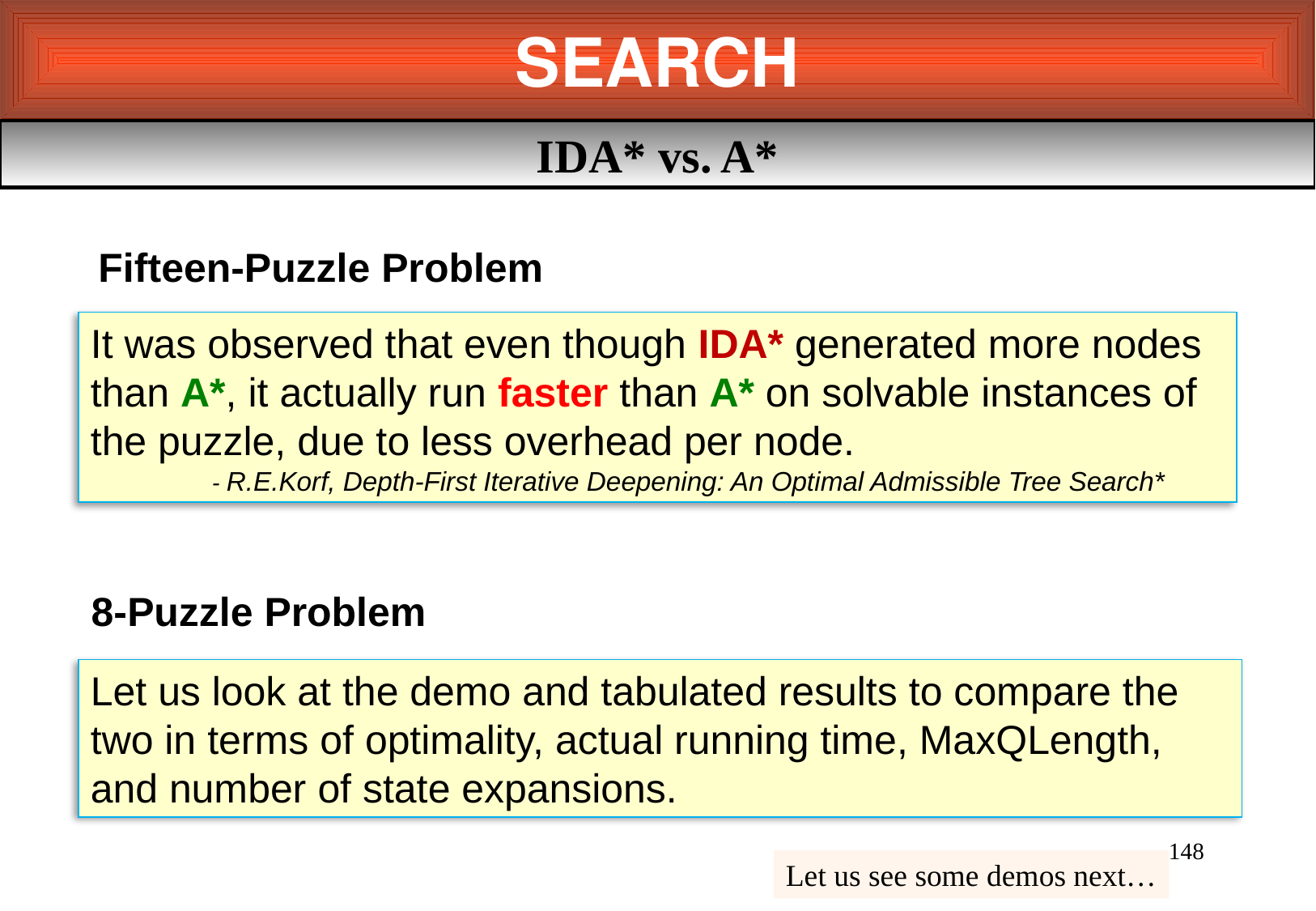

SEARCH
IDA* vs. A*
Fifteen-Puzzle Problem
It was observed that even though IDA* generated more nodes than A*, it actually run faster than A* on solvable instances of the puzzle, due to less overhead per node.
	- R.E.Korf, Depth-First Iterative Deepening: An Optimal Admissible Tree Search*
8-Puzzle Problem
Let us look at the demo and tabulated results to compare the two in terms of optimality, actual running time, MaxQLength, and number of state expansions.
148
Let us see some demos next…